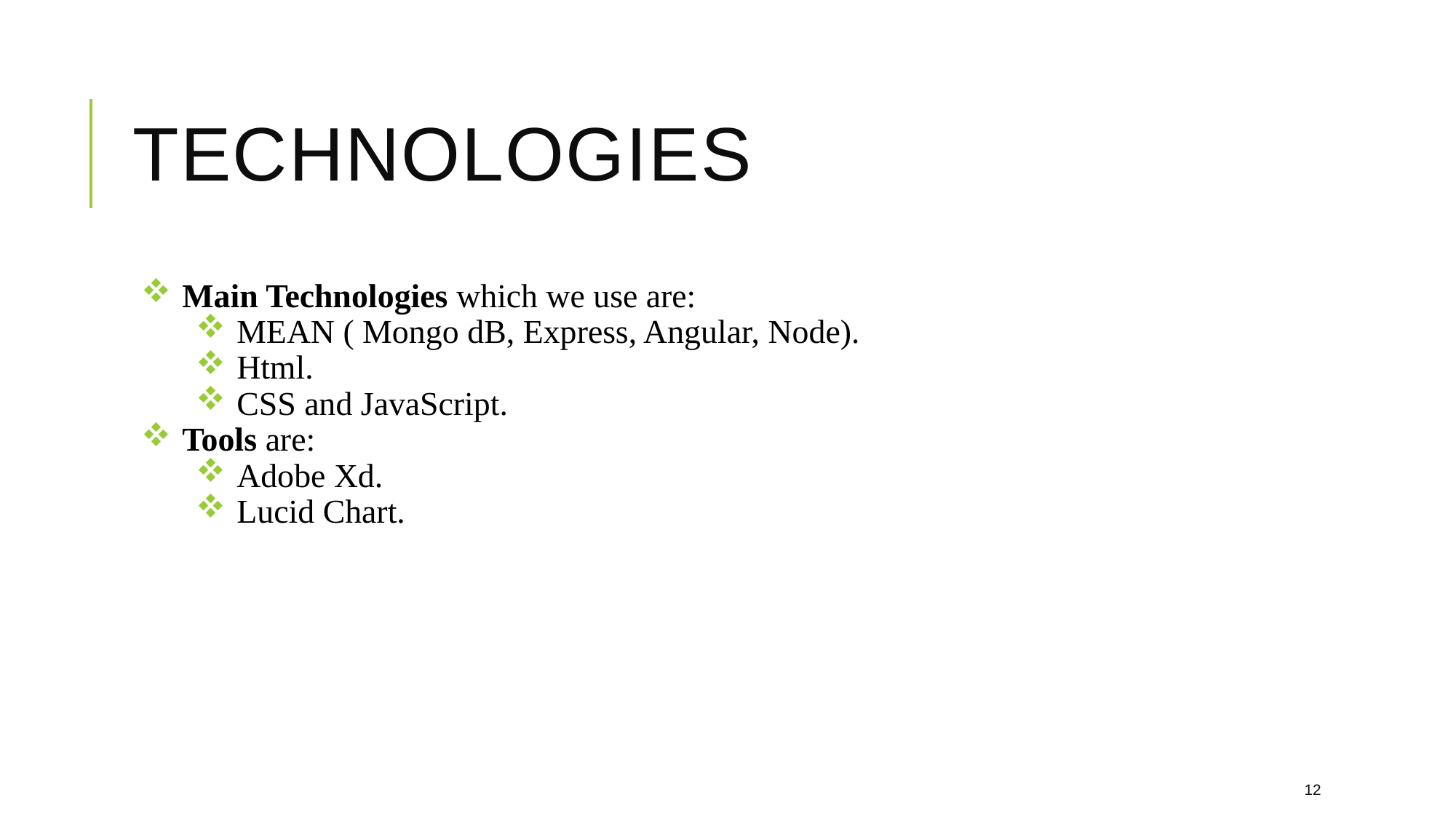

# Technologies
Main Technologies which we use are:
MEAN ( Mongo dB, Express, Angular, Node).
Html.
CSS and JavaScript.
Tools are:
Adobe Xd.
Lucid Chart.
12